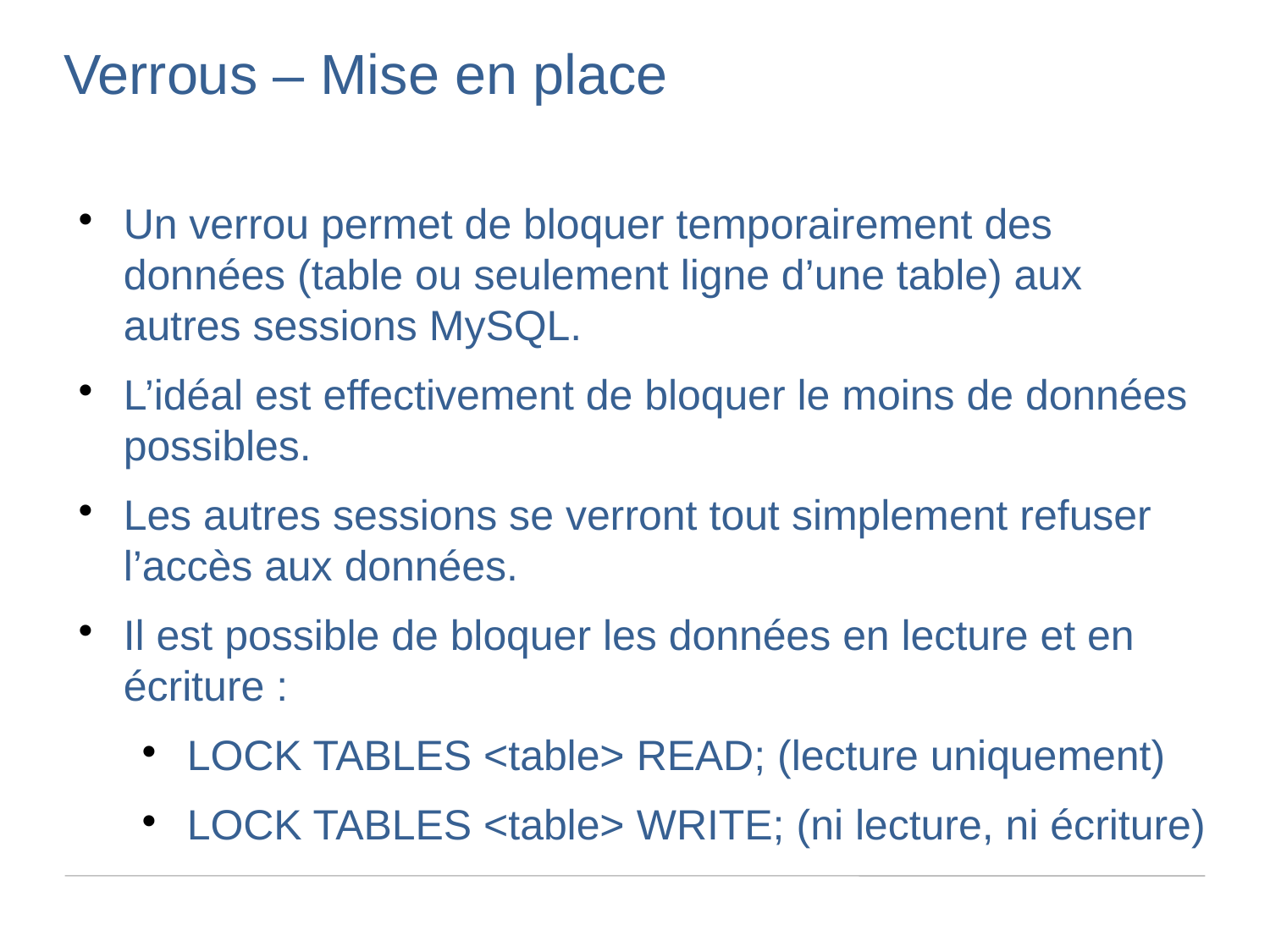

Verrous – Mise en place
Un verrou permet de bloquer temporairement des données (table ou seulement ligne d’une table) aux autres sessions MySQL.
L’idéal est effectivement de bloquer le moins de données possibles.
Les autres sessions se verront tout simplement refuser l’accès aux données.
Il est possible de bloquer les données en lecture et en écriture :
LOCK TABLES <table> READ; (lecture uniquement)
LOCK TABLES <table> WRITE; (ni lecture, ni écriture)